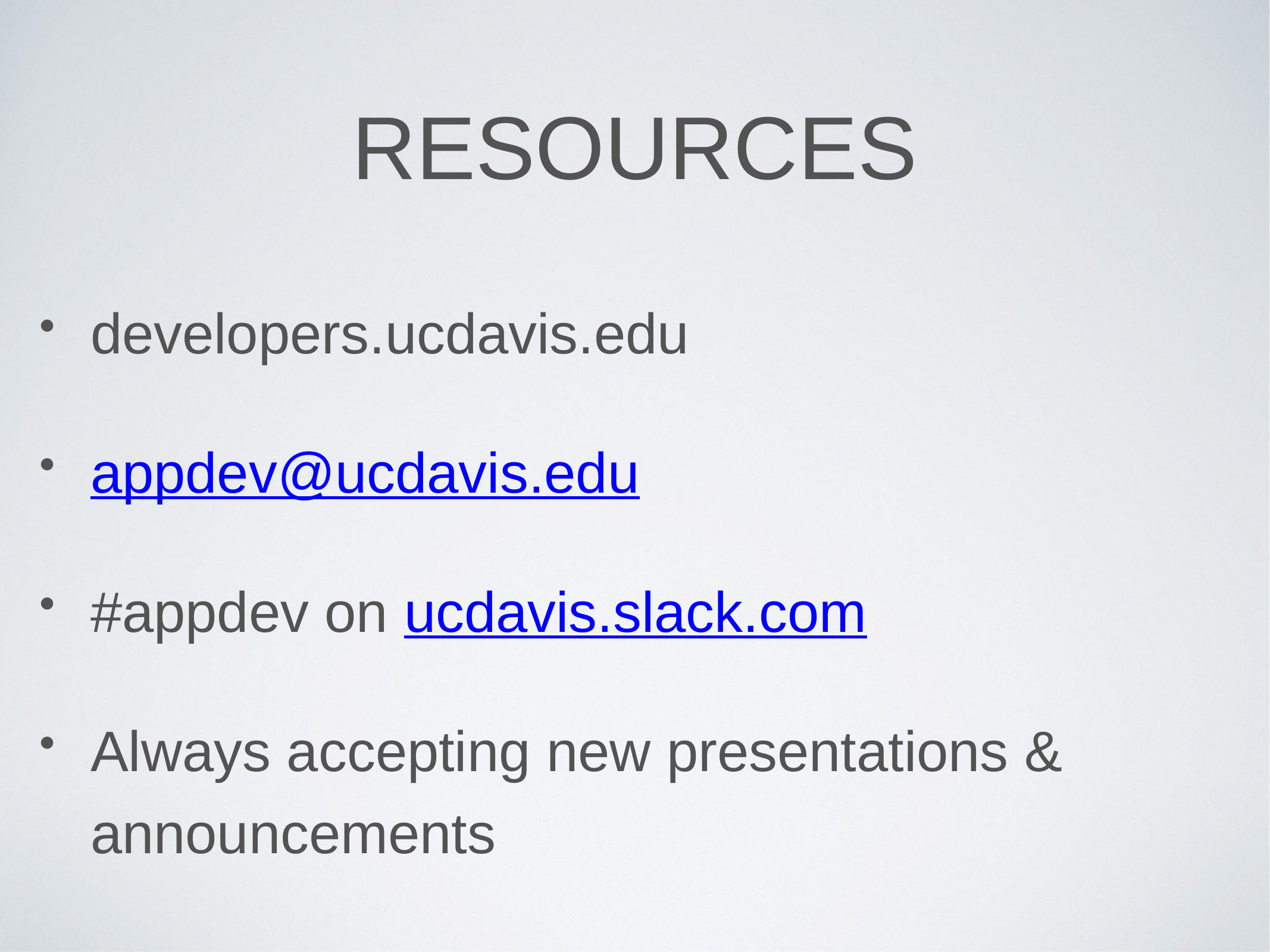

# Resources
developers.ucdavis.edu
appdev@ucdavis.edu
#appdev on ucdavis.slack.com
Always accepting new presentations & announcements